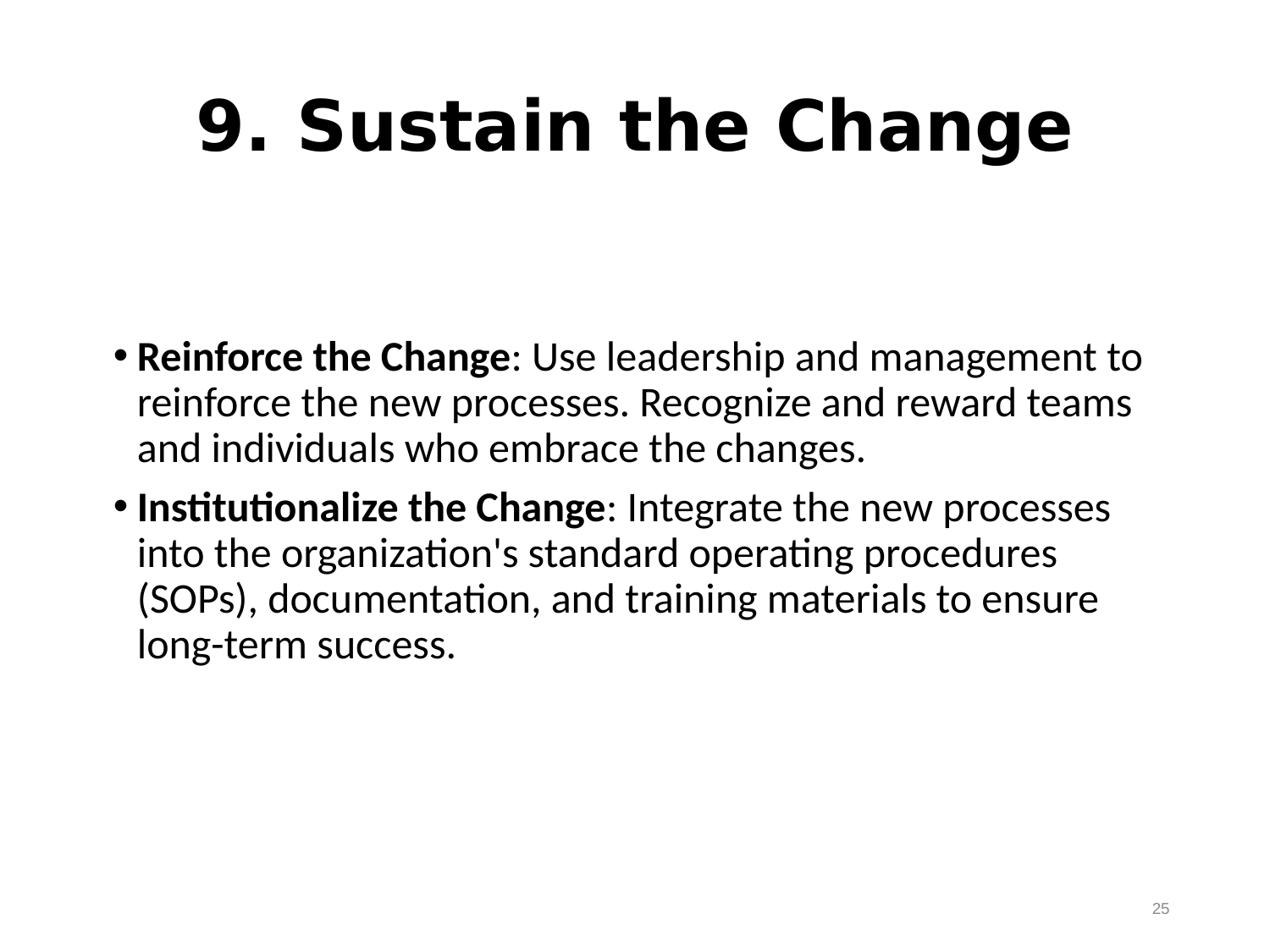

9. Sustain the Change

Reinforce the Change: Use leadership and management to reinforce the new processes. Recognize and reward teams and individuals who embrace the changes.
Institutionalize the Change: Integrate the new processes into the organization's standard operating procedures (SOPs), documentation, and training materials to ensure long-term success.
25